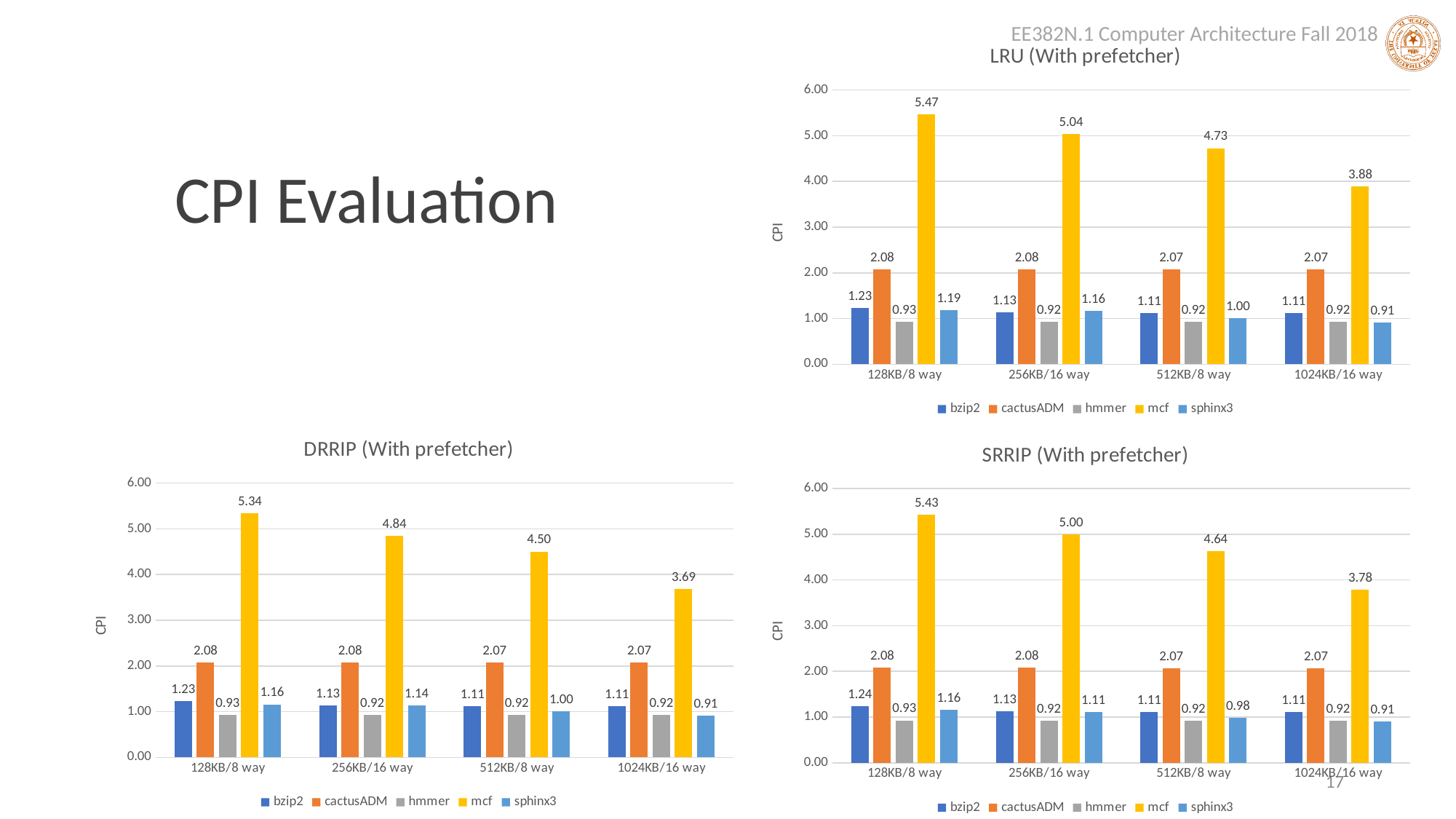

### Chart: LRU (With prefetcher)

| Category | bzip2 | cactusADM | hmmer | mcf | sphinx3 |
|---|---|---|---|---|---|
| 128KB/8 way | 1.2293451517925367 | 2.0786385961137643 | 0.927303651355698 | 5.470049412267785 | 1.1856362289734088 |
| 256KB/16 way | 1.1296519539389431 | 2.0766949580730385 | 0.9234327431933418 | 5.044010429549596 | 1.1625656677327476 |
| 512KB/8 way | 1.1134854242648242 | 2.0743005657666576 | 0.9219586002872988 | 4.726816315549192 | 1.0011673285671712 |
| 1024KB/16 way | 1.1133855112565398 | 2.0708572625030865 | 0.9218106402527024 | 3.8842661308247375 | 0.910536393827493 |
# CPI Evaluation

### Chart: DRRIP (With prefetcher)

| Category | bzip2 | cactusADM | hmmer | mcf | sphinx3 |
|---|---|---|---|---|---|
| 128KB/8 way | 1.2311065663325038 | 2.0787773343027345 | 0.9270602531601531 | 5.338858990201162 | 1.1601872210648978 |
| 256KB/16 way | 1.133313853843393 | 2.0773895004787897 | 0.9232975370404263 | 4.839094831435678 | 1.1398871983140133 |
| 512KB/8 way | 1.1136883002011908 | 2.074200388157754 | 0.9218850485326247 | 4.504835134850022 | 1.0007610042871418 |
| 1024KB/16 way | 1.1135351364761046 | 2.0707529805462386 | 0.9218554220954732 | 3.687299963057484 | 0.9103976843595868 |

### Chart: SRRIP (With prefetcher)

| Category | bzip2 | cactusADM | hmmer | mcf | sphinx3 |
|---|---|---|---|---|---|
| 128KB/8 way | 1.2365562292732974 | 2.077962657629031 | 0.9281311188859668 | 5.434926652565285 | 1.161799288868943 |
| 256KB/16 way | 1.134535232597539 | 2.0763189766109096 | 0.9234701900462144 | 4.999844154357724 | 1.1099463214539569 |
| 512KB/8 way | 1.1135668883556171 | 2.0736630943368817 | 0.9219648181352703 | 4.637725968940404 | 0.978521334662967 |
| 1024KB/16 way | 1.1133855112565398 | 2.070727084800981 | 0.9218106402527024 | 3.7848152325557782 | 0.9077446560152783 |
17